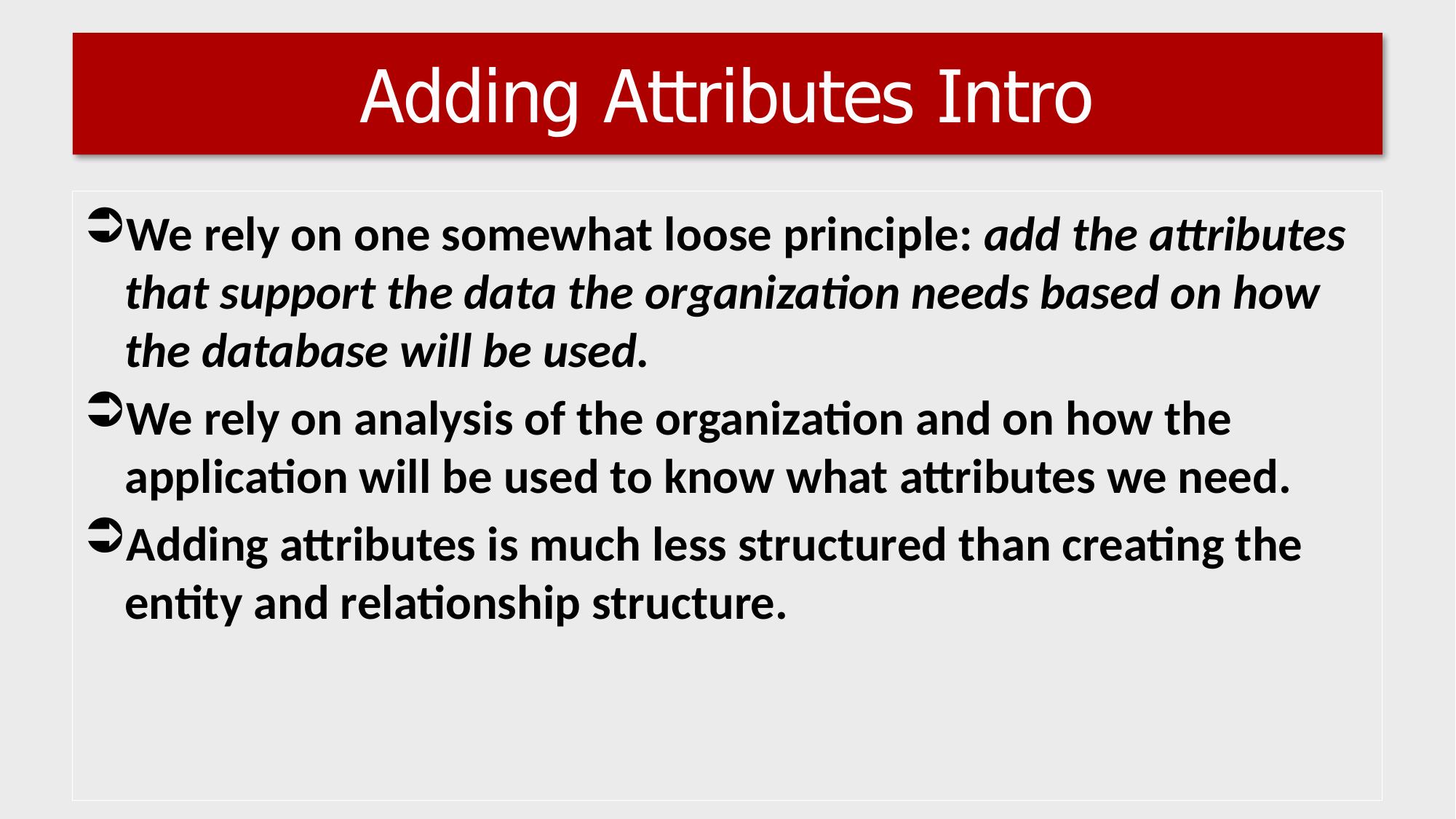

# Adding Attributes Intro
We rely on one somewhat loose principle: add the attributes that support the data the organization needs based on how the database will be used.
We rely on analysis of the organization and on how the application will be used to know what attributes we need.
Adding attributes is much less structured than creating the entity and relationship structure.